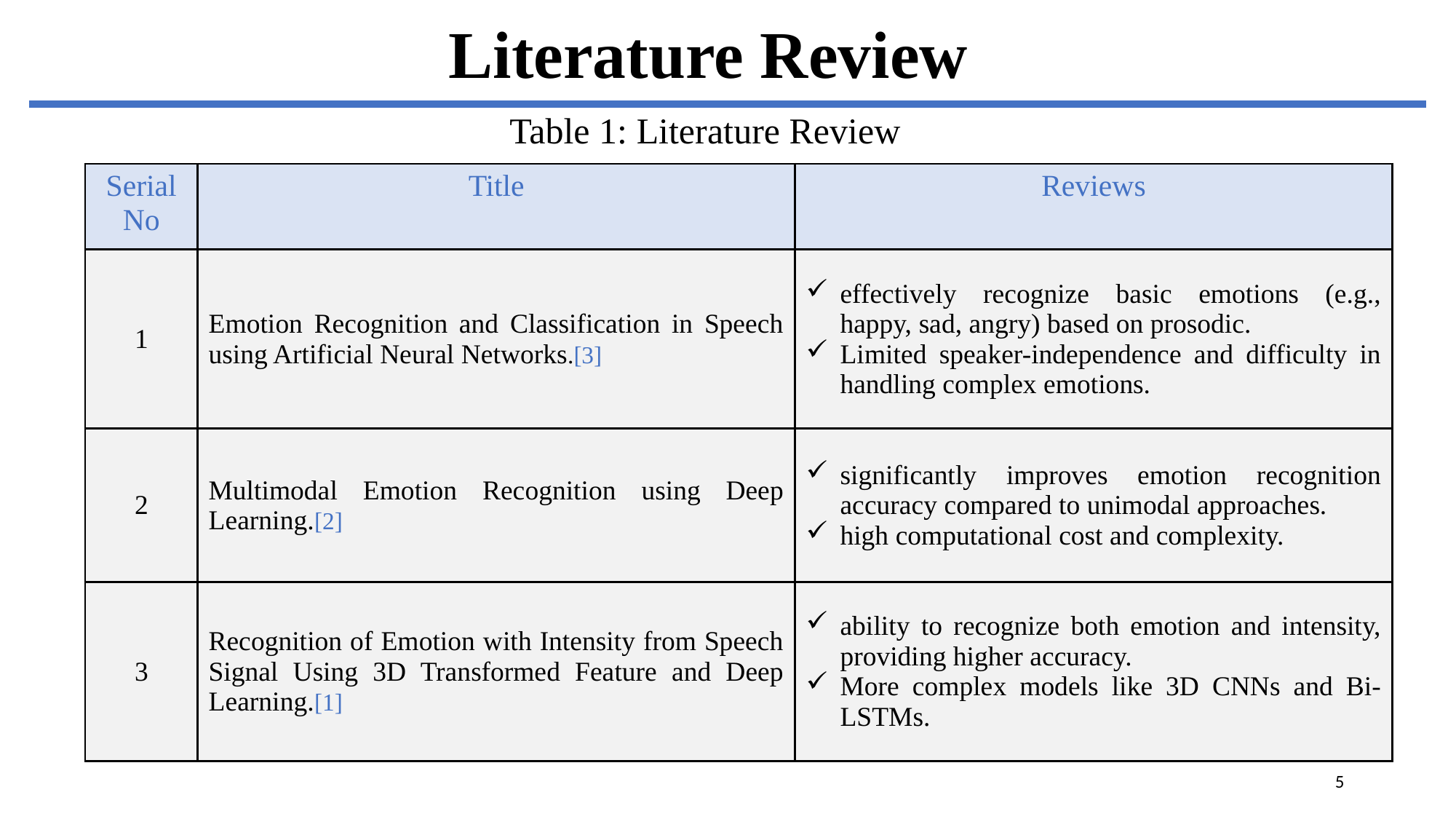

Literature Review

Table 1: Literature Review
| Serial No | Title | Reviews |
| --- | --- | --- |
| 1 | Emotion Recognition and Classification in Speech using Artificial Neural Networks.[3] | effectively recognize basic emotions (e.g., happy, sad, angry) based on prosodic. Limited speaker-independence and difficulty in handling complex emotions. |
| 2 | Multimodal Emotion Recognition using Deep Learning.[2] | significantly improves emotion recognition accuracy compared to unimodal approaches. high computational cost and complexity. |
| 3 | Recognition of Emotion with Intensity from Speech Signal Using 3D Transformed Feature and Deep Learning.[1] | ability to recognize both emotion and intensity, providing higher accuracy. More complex models like 3D CNNs and Bi-LSTMs. |
5